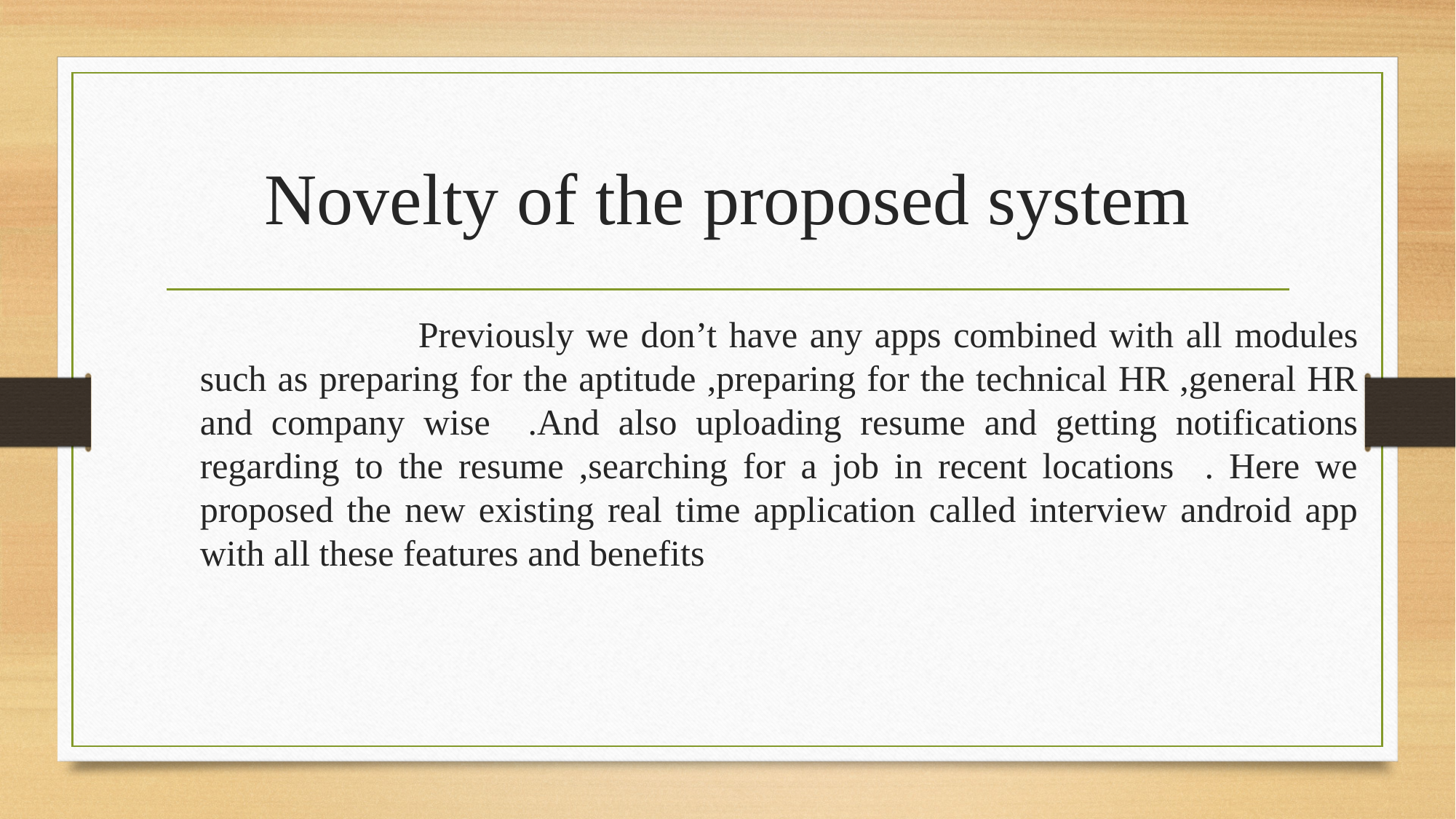

# Novelty of the proposed system
		Previously we don’t have any apps combined with all modules such as preparing for the aptitude ,preparing for the technical HR ,general HR and company wise  .And also uploading resume and getting notifications regarding to the resume ,searching for a job in recent locations  . Here we proposed the new existing real time application called interview android app with all these features and benefits